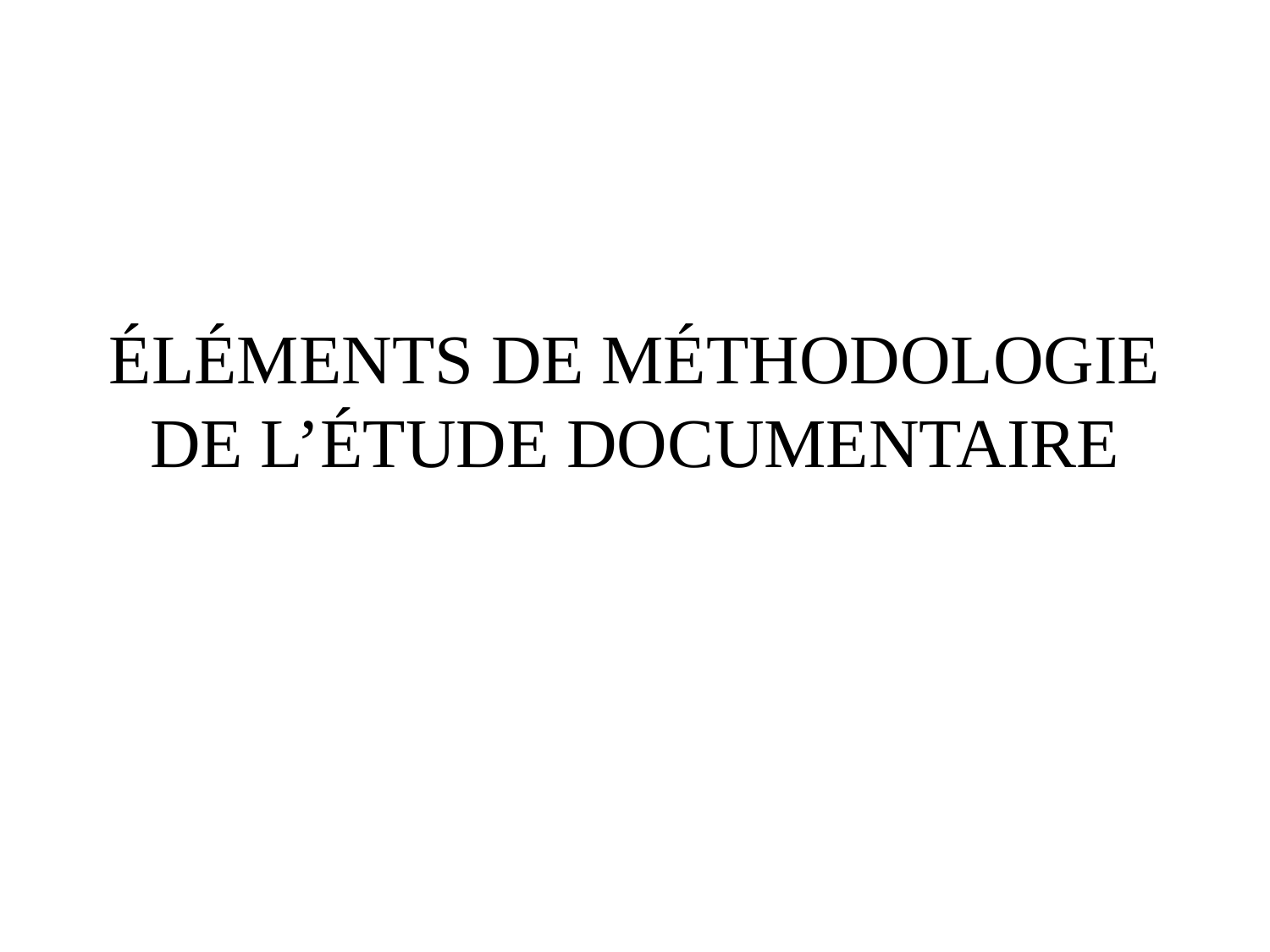

# ÉLÉMENTS DE MÉTHODOLOGIE DE L’ÉTUDE DOCUMENTAIRE